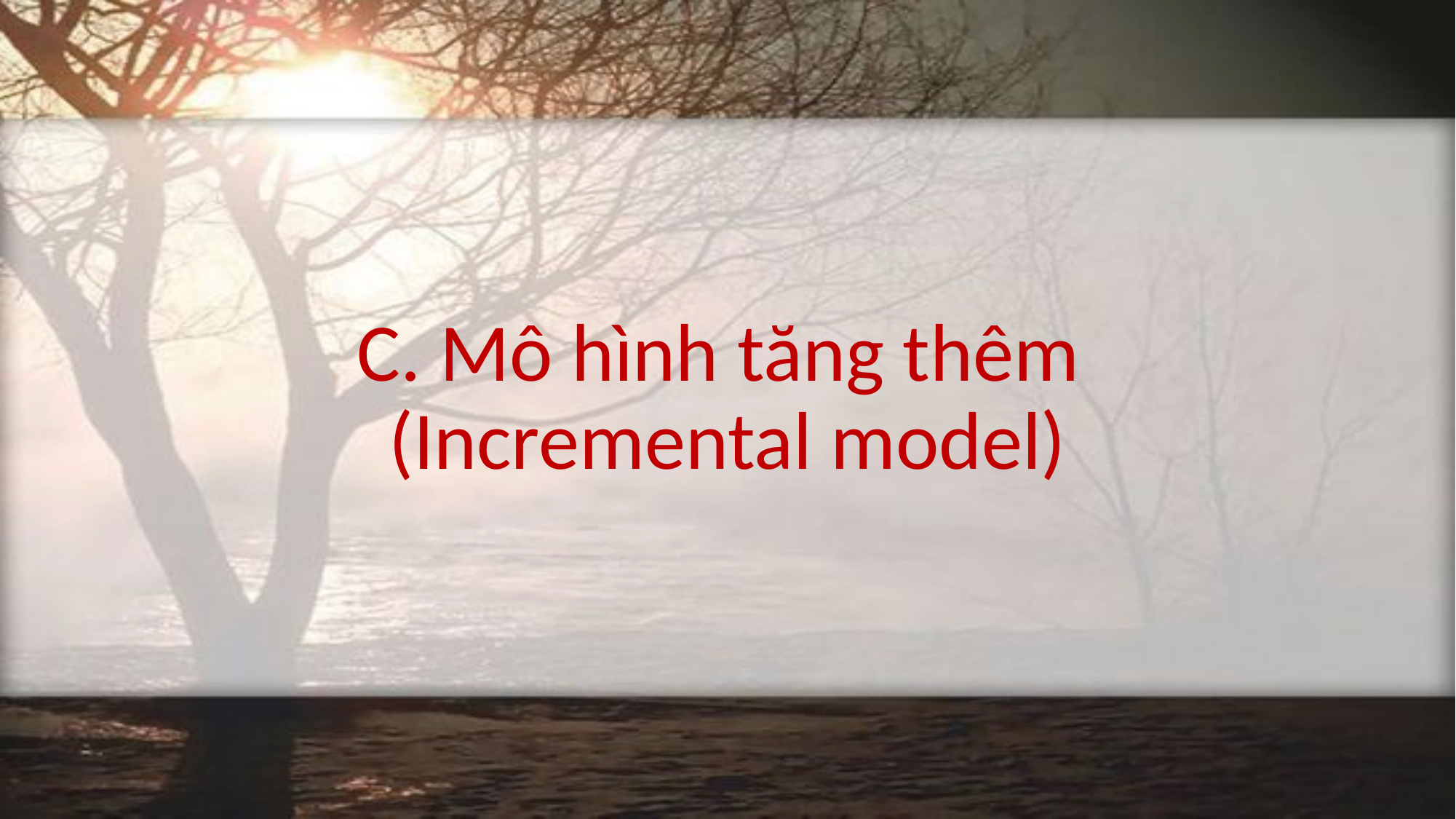

#

C. Mô hình tăng thêm
(Incremental model)